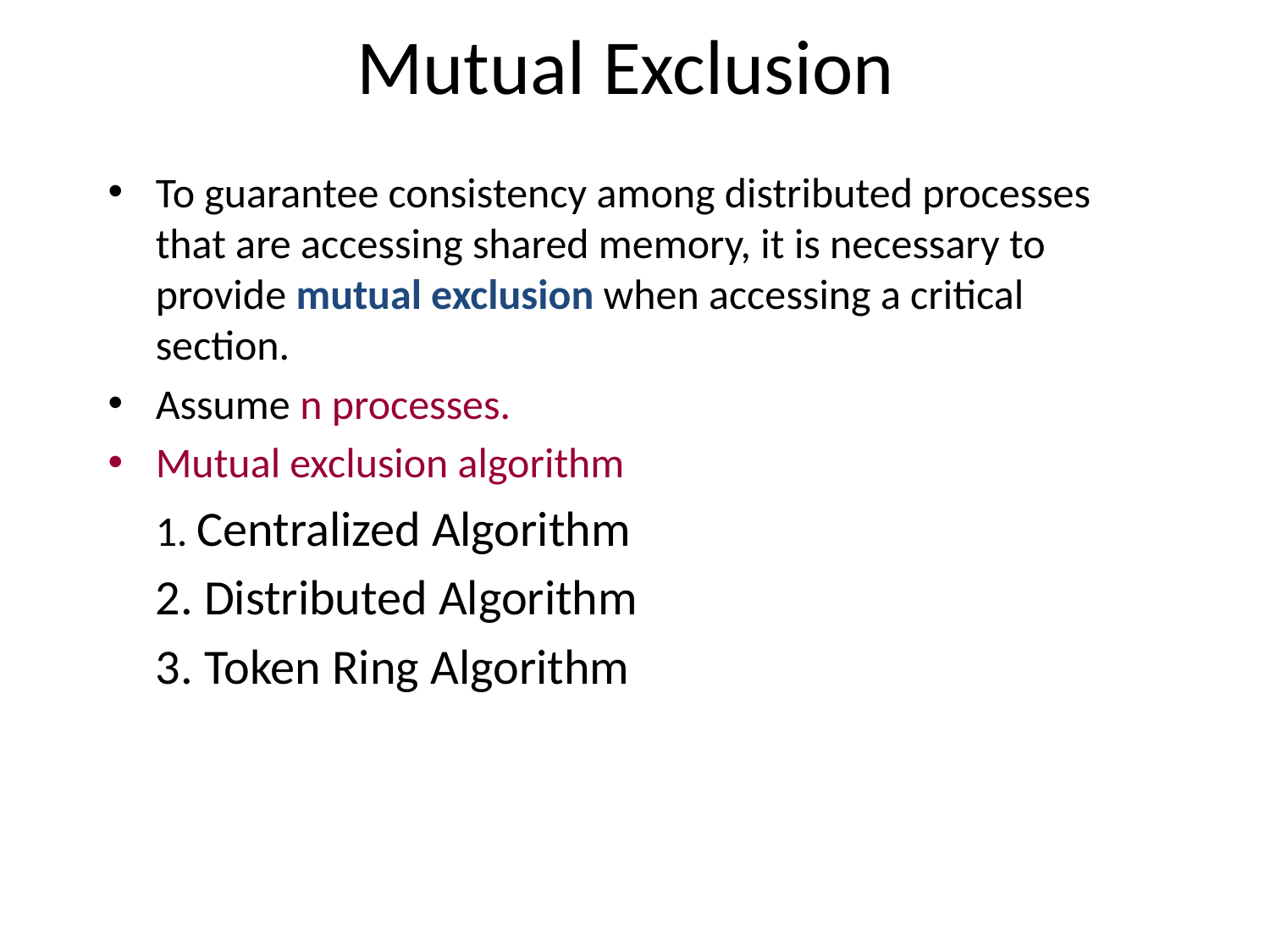

# Mutual Exclusion
To guarantee consistency among distributed processes that are accessing shared memory, it is necessary to provide mutual exclusion when accessing a critical section.
Assume n processes.
Mutual exclusion algorithm
	1. Centralized Algorithm
	2. Distributed Algorithm
	3. Token Ring Algorithm